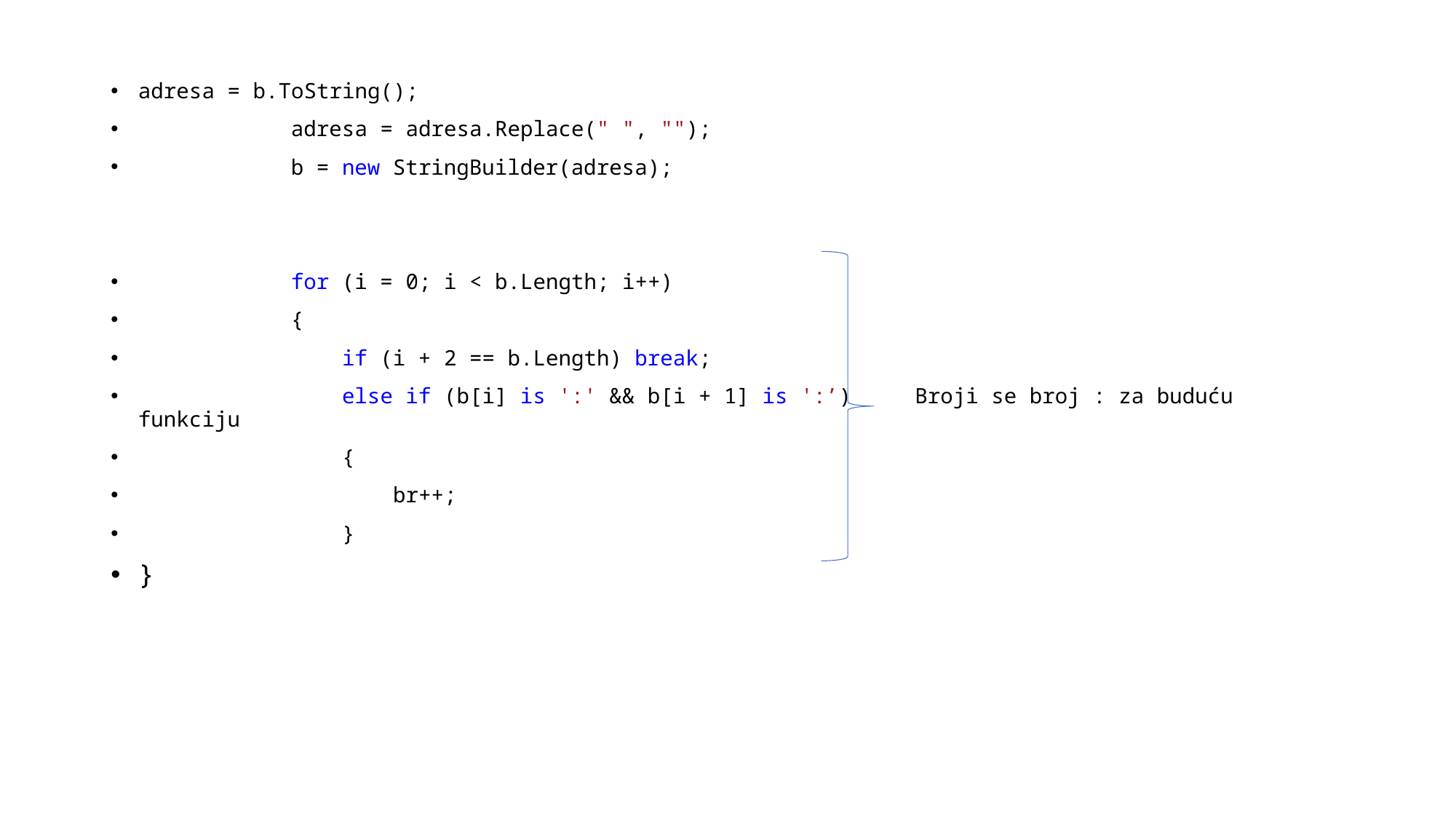

adresa = b.ToString();
            adresa = adresa.Replace(" ", "");
            b = new StringBuilder(adresa);

            for (i = 0; i < b.Length; i++)
            {
                if (i + 2 == b.Length) break;
                else if (b[i] is ':' && b[i + 1] is ':’)     Broji se broj : za buduću funkciju
                {
                    br++;
                }
}